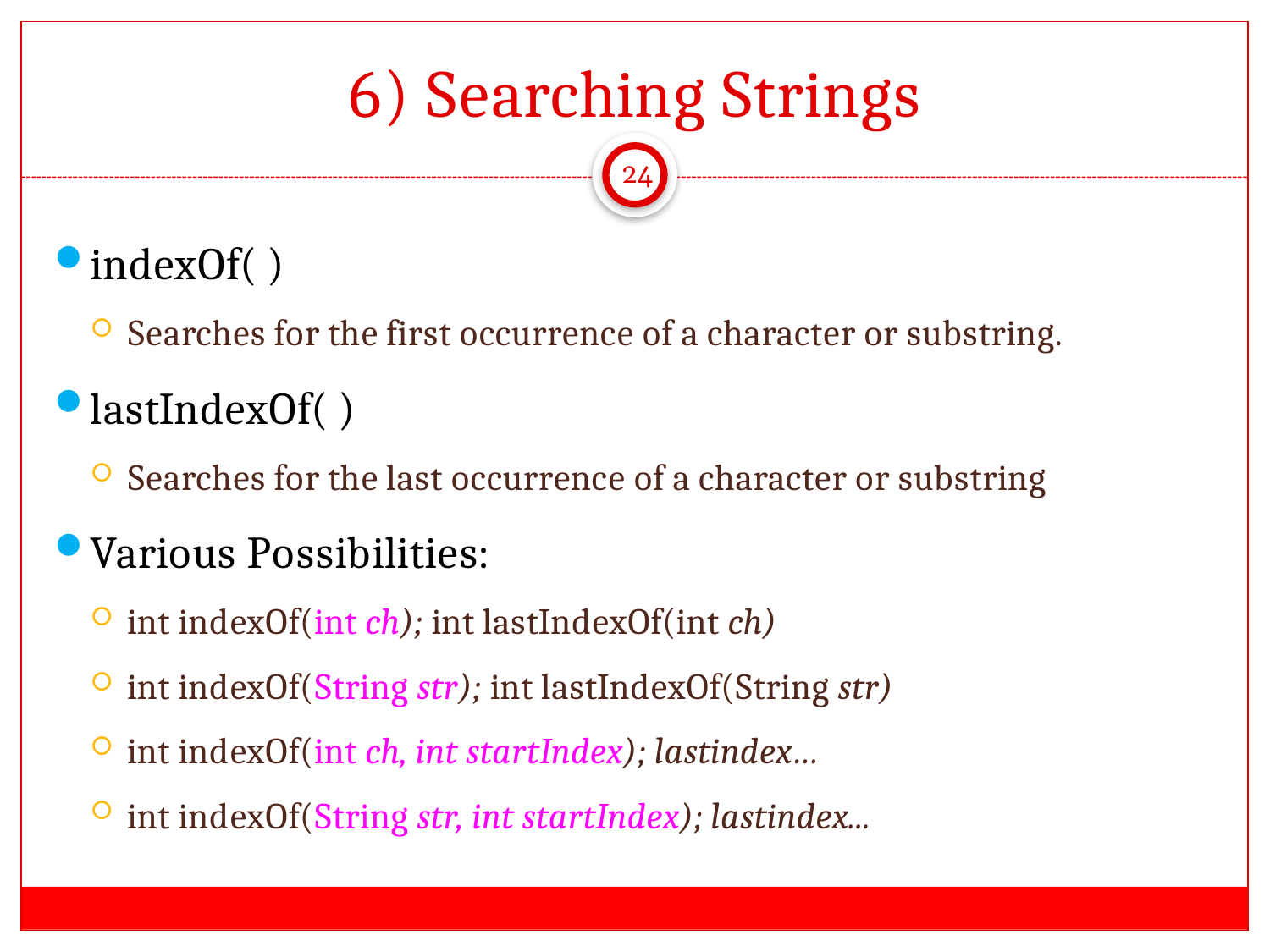

# 6) Searching Strings
24
indexOf( )
Searches for the first occurrence of a character or substring.
lastIndexOf( )
Searches for the last occurrence of a character or substring
Various Possibilities:
int indexOf(int ch); int lastIndexOf(int ch)
int indexOf(String str); int lastIndexOf(String str)
int indexOf(int ch, int startIndex); lastindex…
int indexOf(String str, int startIndex); lastindex...